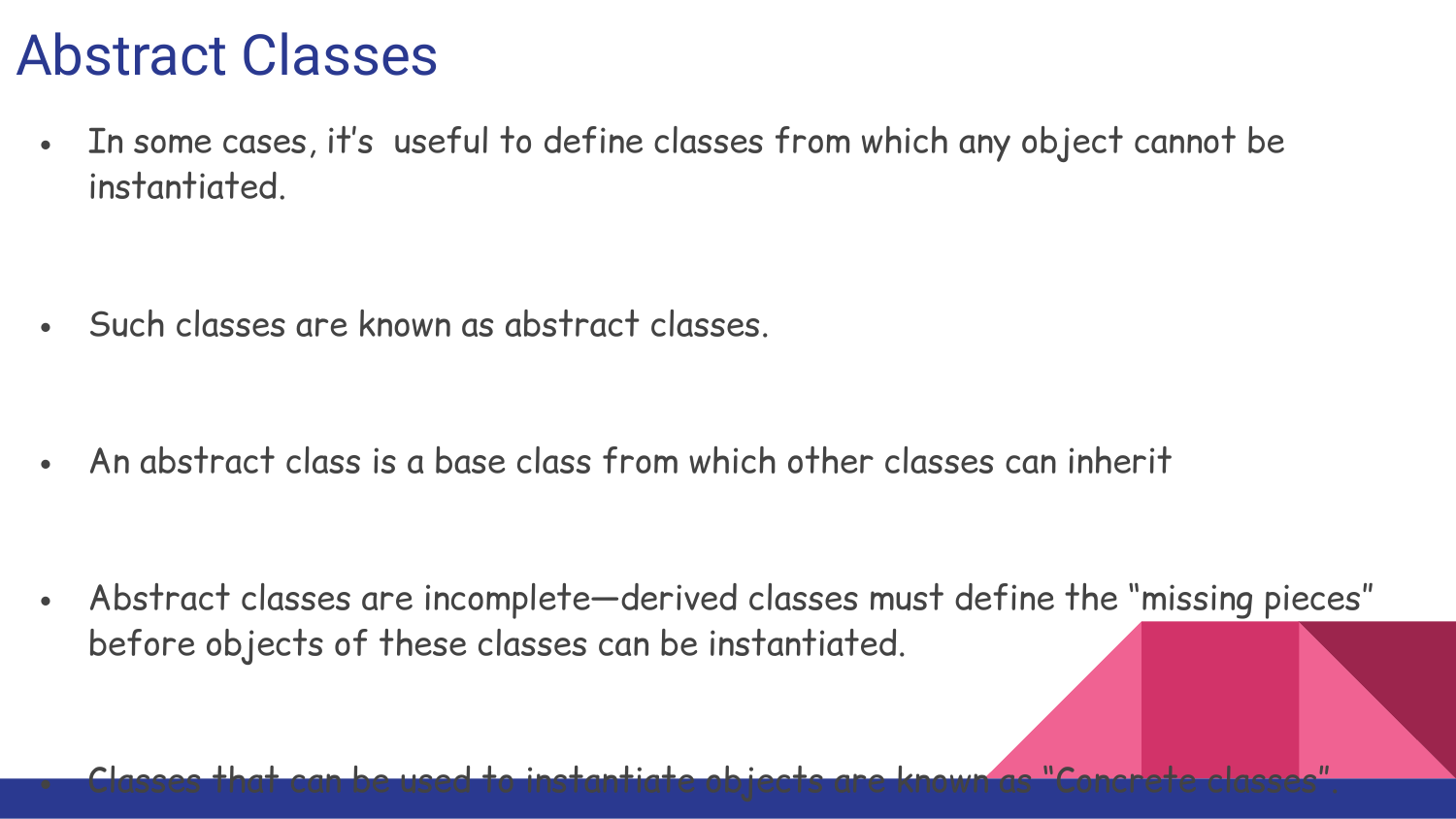

# Abstract Classes
In some cases, it’s  useful to define classes from which any object cannot be instantiated.

Such classes are known as abstract classes.

An abstract class is a base class from which other classes can inherit

Abstract classes are incomplete—derived classes must define the “missing pieces” before objects of these classes can be instantiated.

Classes that can be used to instantiate objects are known as “Concrete classes”.